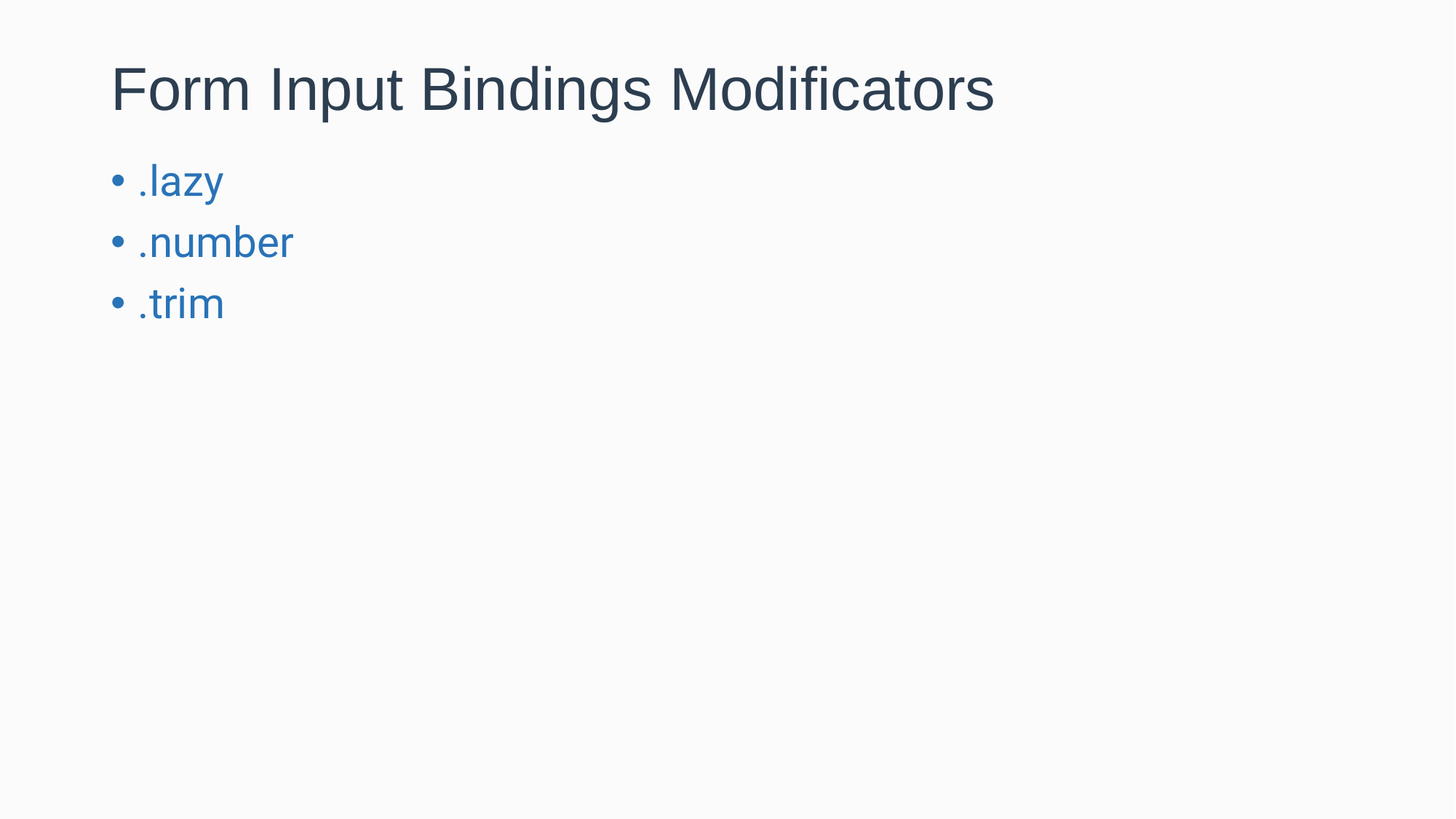

# Form Input Bindings Modificators
.lazy
.number
.trim